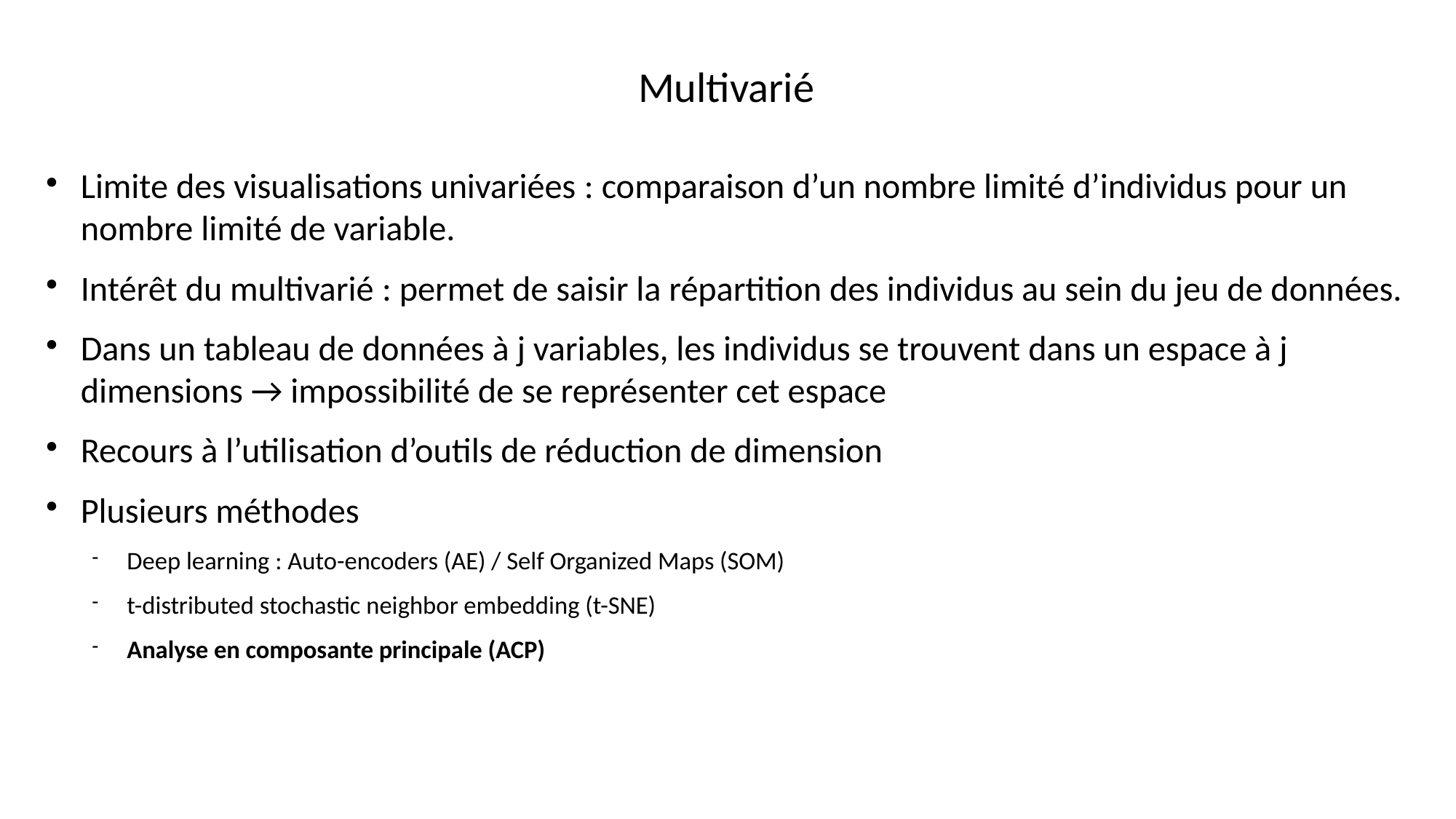

Multivarié
Limite des visualisations univariées : comparaison d’un nombre limité d’individus pour un nombre limité de variable.
Intérêt du multivarié : permet de saisir la répartition des individus au sein du jeu de données.
Dans un tableau de données à j variables, les individus se trouvent dans un espace à j dimensions → impossibilité de se représenter cet espace
Recours à l’utilisation d’outils de réduction de dimension
Plusieurs méthodes
Deep learning : Auto-encoders (AE) / Self Organized Maps (SOM)
t-distributed stochastic neighbor embedding (t-SNE)
Analyse en composante principale (ACP)